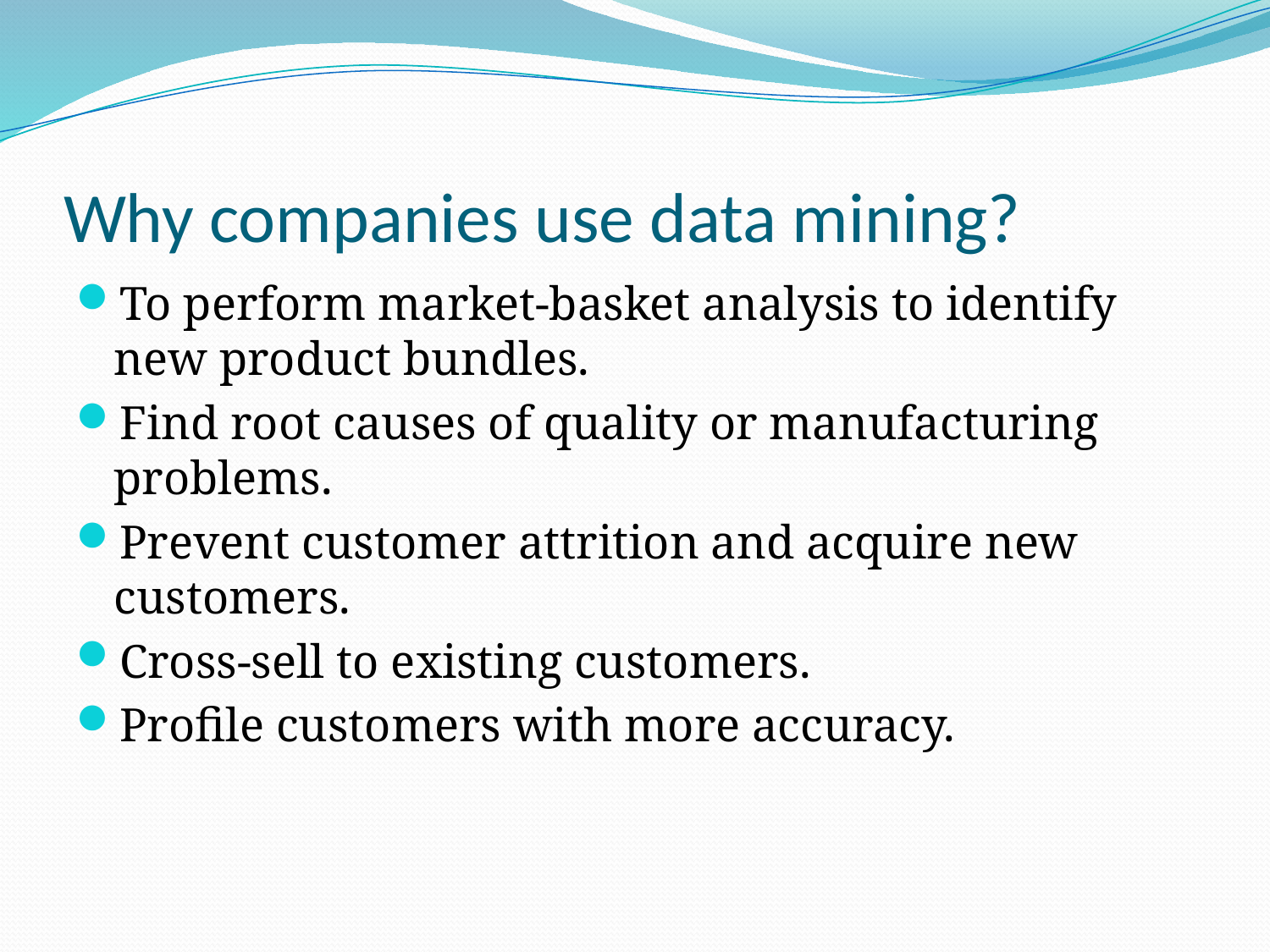

# Why companies use data mining?
To perform market-basket analysis to identify new product bundles.
Find root causes of quality or manufacturing problems.
Prevent customer attrition and acquire new customers.
Cross-sell to existing customers.
Profile customers with more accuracy.